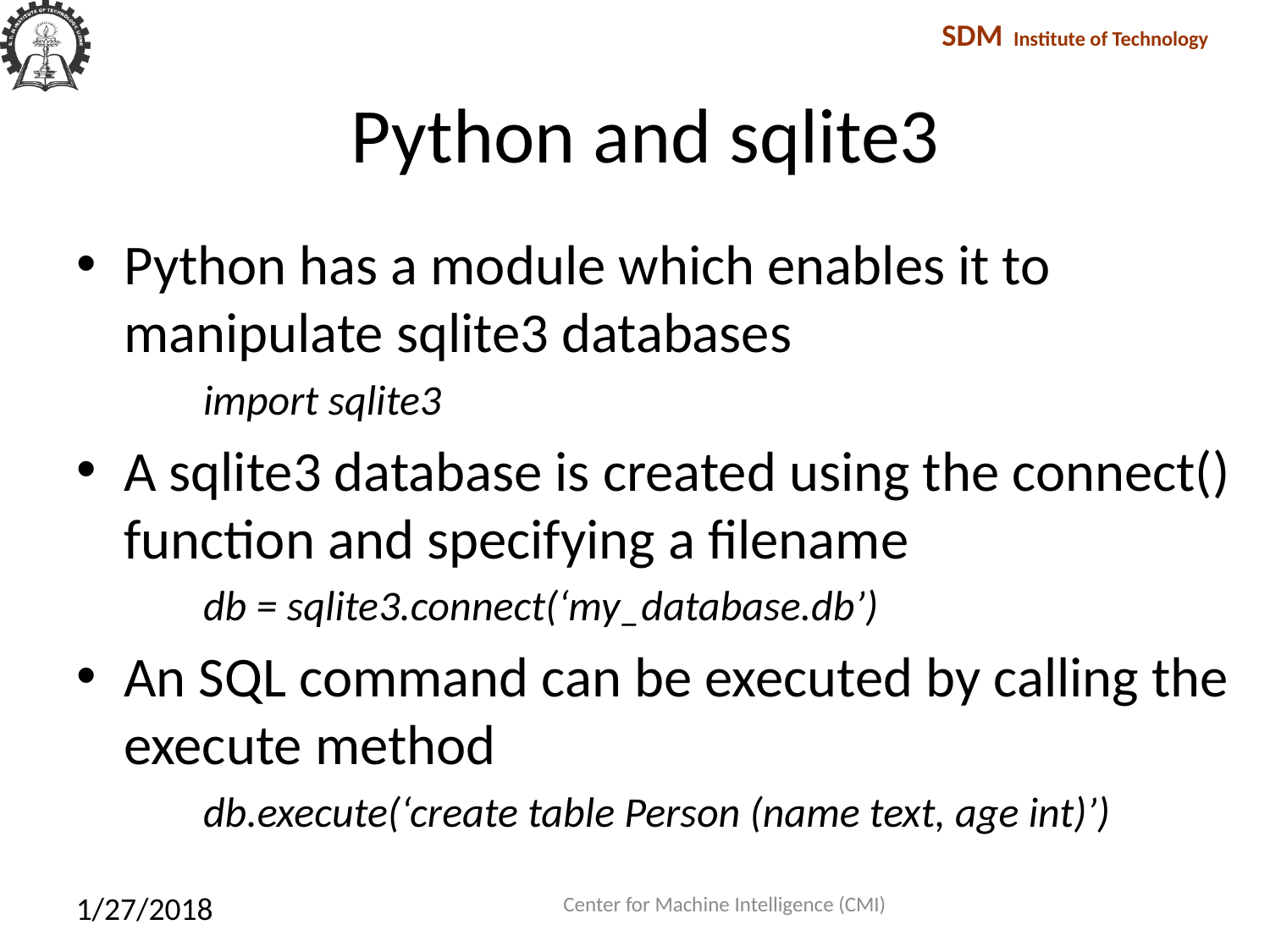

# Python and sqlite3
Python has a module which enables it to manipulate sqlite3 databases
import sqlite3
A sqlite3 database is created using the connect() function and specifying a filename
db = sqlite3.connect(‘my_database.db’)
An SQL command can be executed by calling the execute method
db.execute(‘create table Person (name text, age int)’)
Center for Machine Intelligence (CMI)
1/27/2018